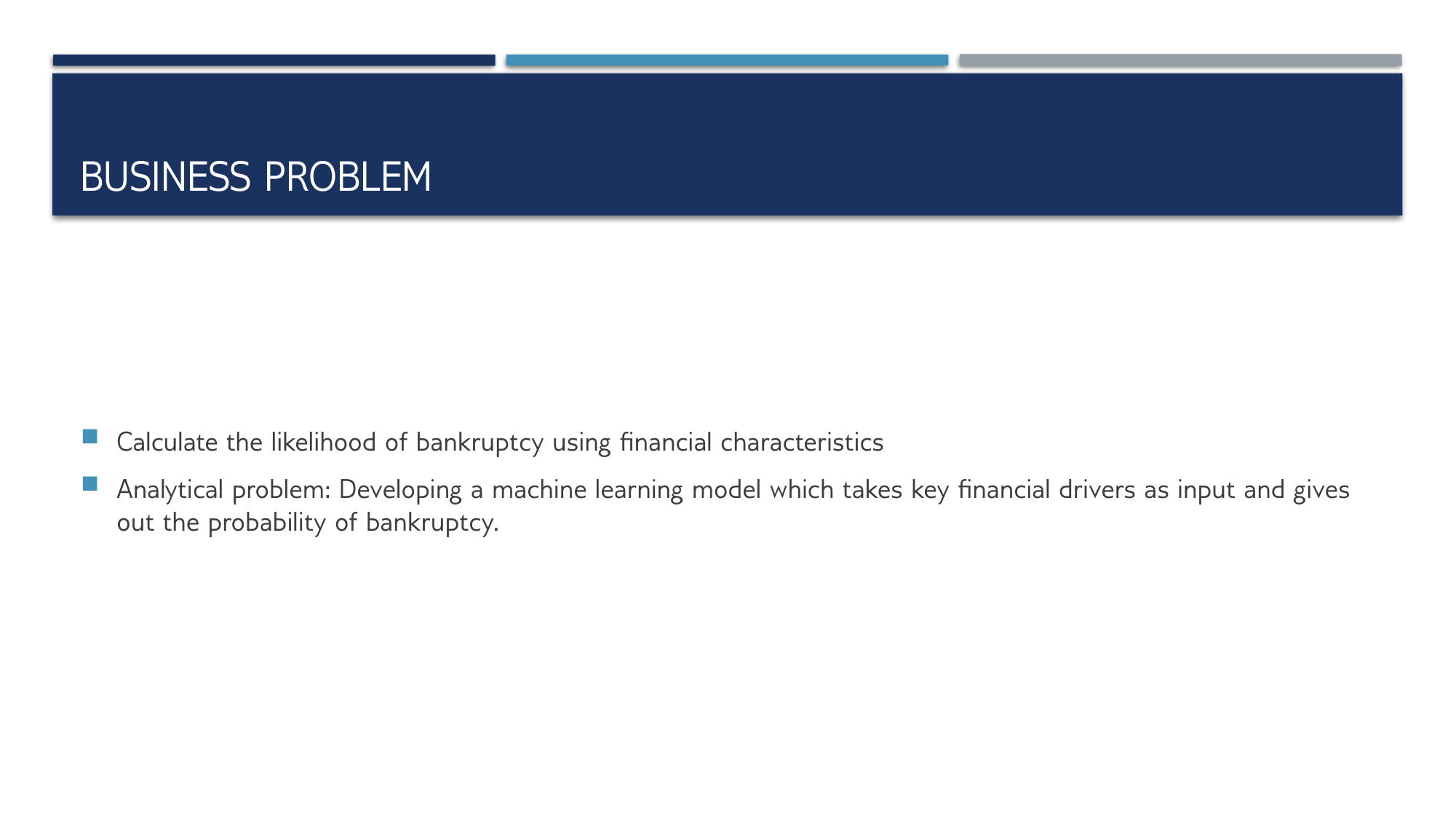

# Business problem
Calculate the likelihood of bankruptcy using financial characteristics
Analytical problem: Developing a machine learning model which takes key financial drivers as input and gives out the probability of bankruptcy.